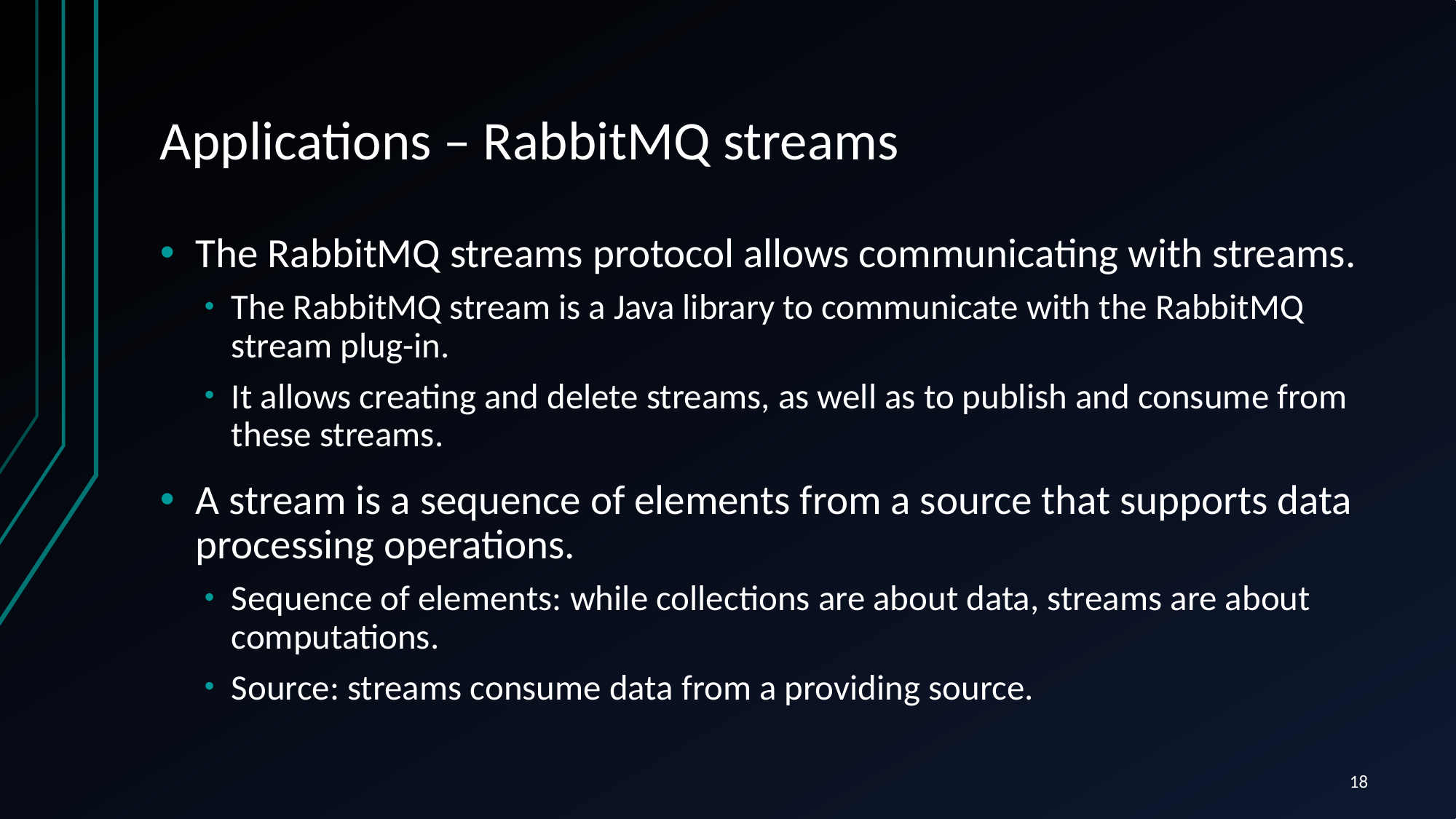

# Applications – RabbitMQ streams
The RabbitMQ streams protocol allows communicating with streams.
The RabbitMQ stream is a Java library to communicate with the RabbitMQ stream plug-in.
It allows creating and delete streams, as well as to publish and consume from these streams.
A stream is a sequence of elements from a source that supports data processing operations.
Sequence of elements: while collections are about data, streams are about computations.
Source: streams consume data from a providing source.
18